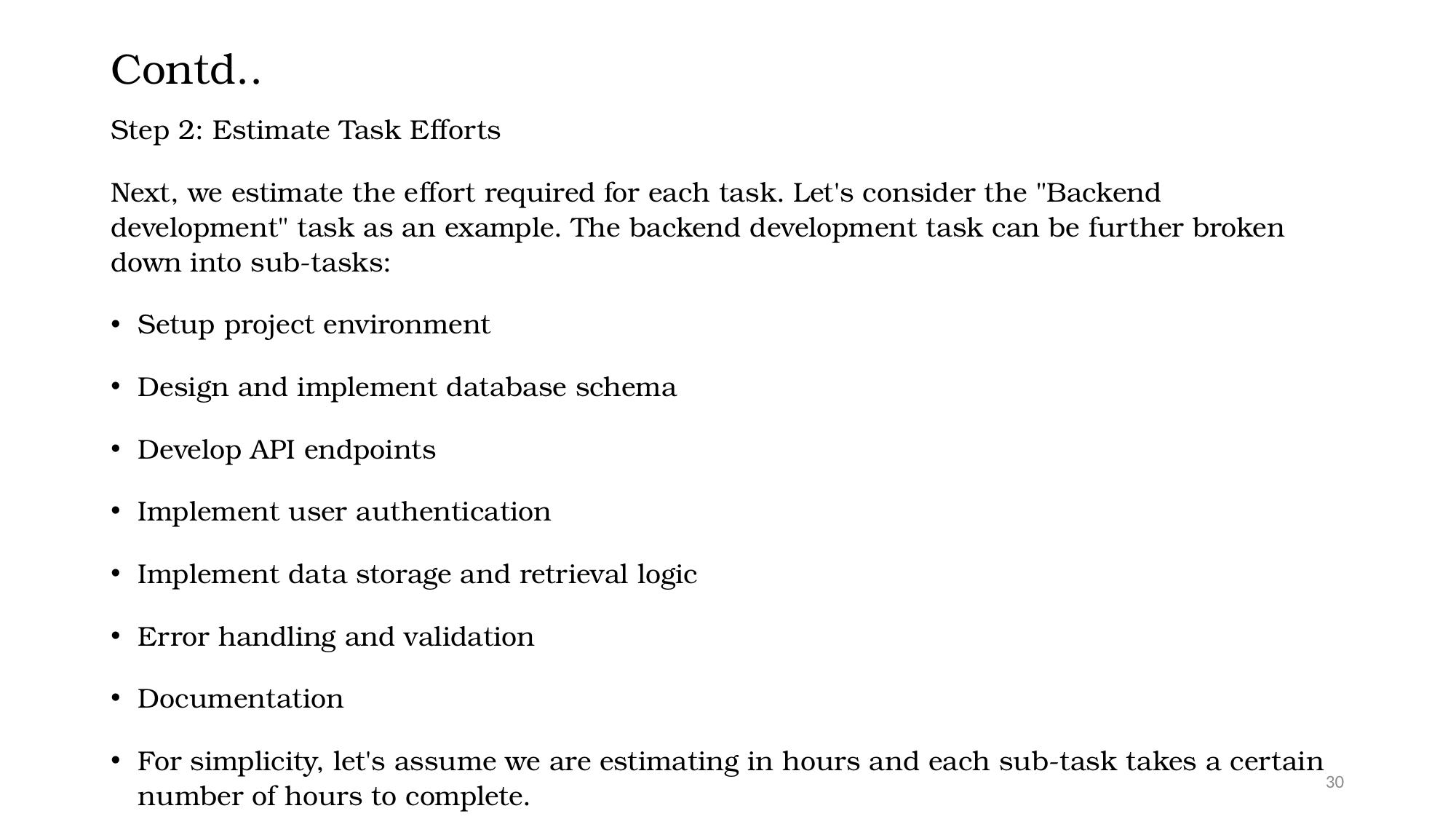

# Contd..
Step 2: Estimate Task Efforts
Next, we estimate the effort required for each task. Let's consider the "Backend development" task as an example. The backend development task can be further broken down into sub-tasks:
Setup project environment
Design and implement database schema
Develop API endpoints
Implement user authentication
Implement data storage and retrieval logic
Error handling and validation
Documentation
For simplicity, let's assume we are estimating in hours and each sub-task takes a certain number of hours to complete.

30